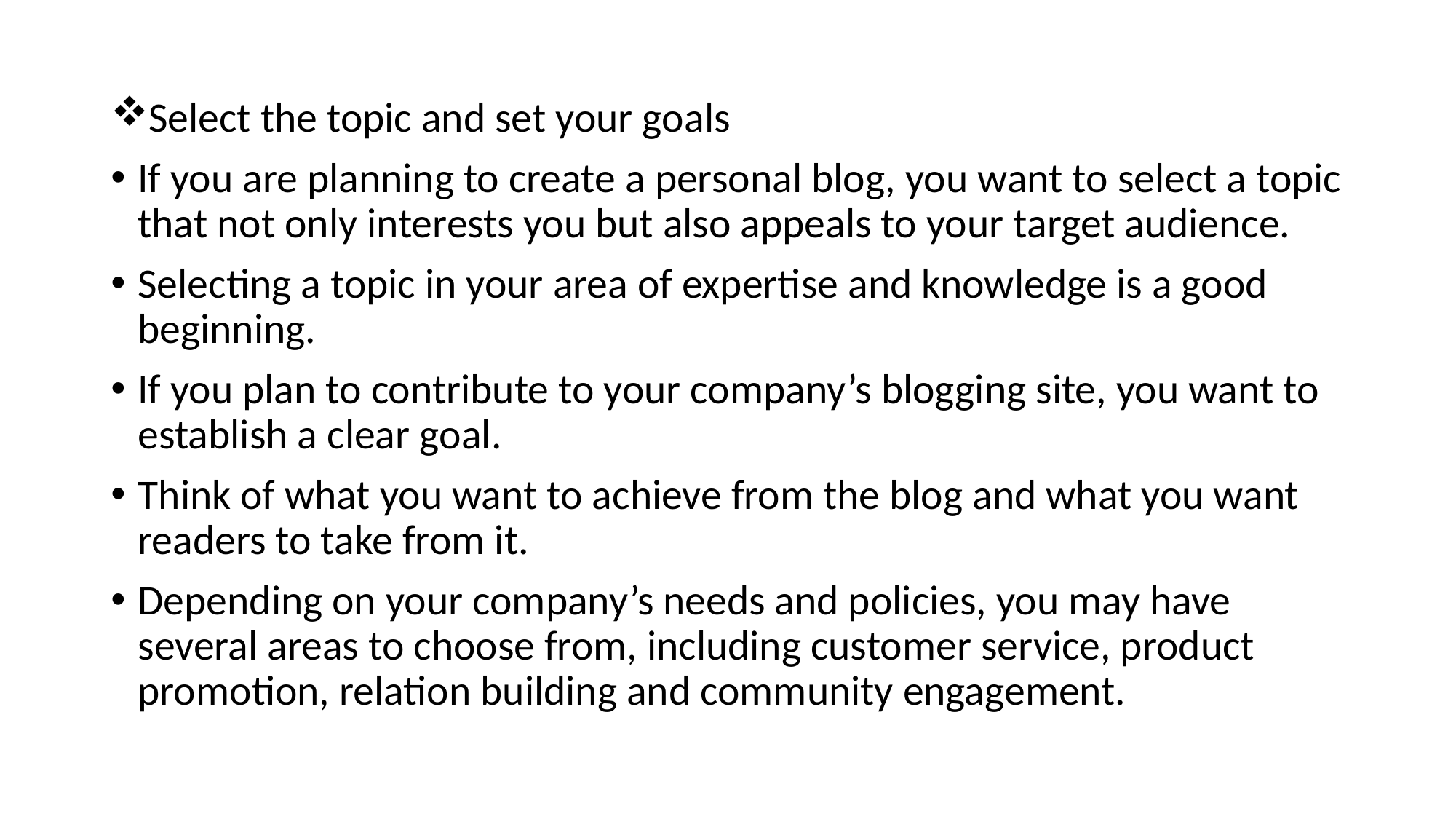

Select the topic and set your goals
If you are planning to create a personal blog, you want to select a topic that not only interests you but also appeals to your target audience.
Selecting a topic in your area of expertise and knowledge is a good beginning.
If you plan to contribute to your company’s blogging site, you want to establish a clear goal.
Think of what you want to achieve from the blog and what you want readers to take from it.
Depending on your company’s needs and policies, you may have several areas to choose from, including customer service, product promotion, relation building and community engagement.